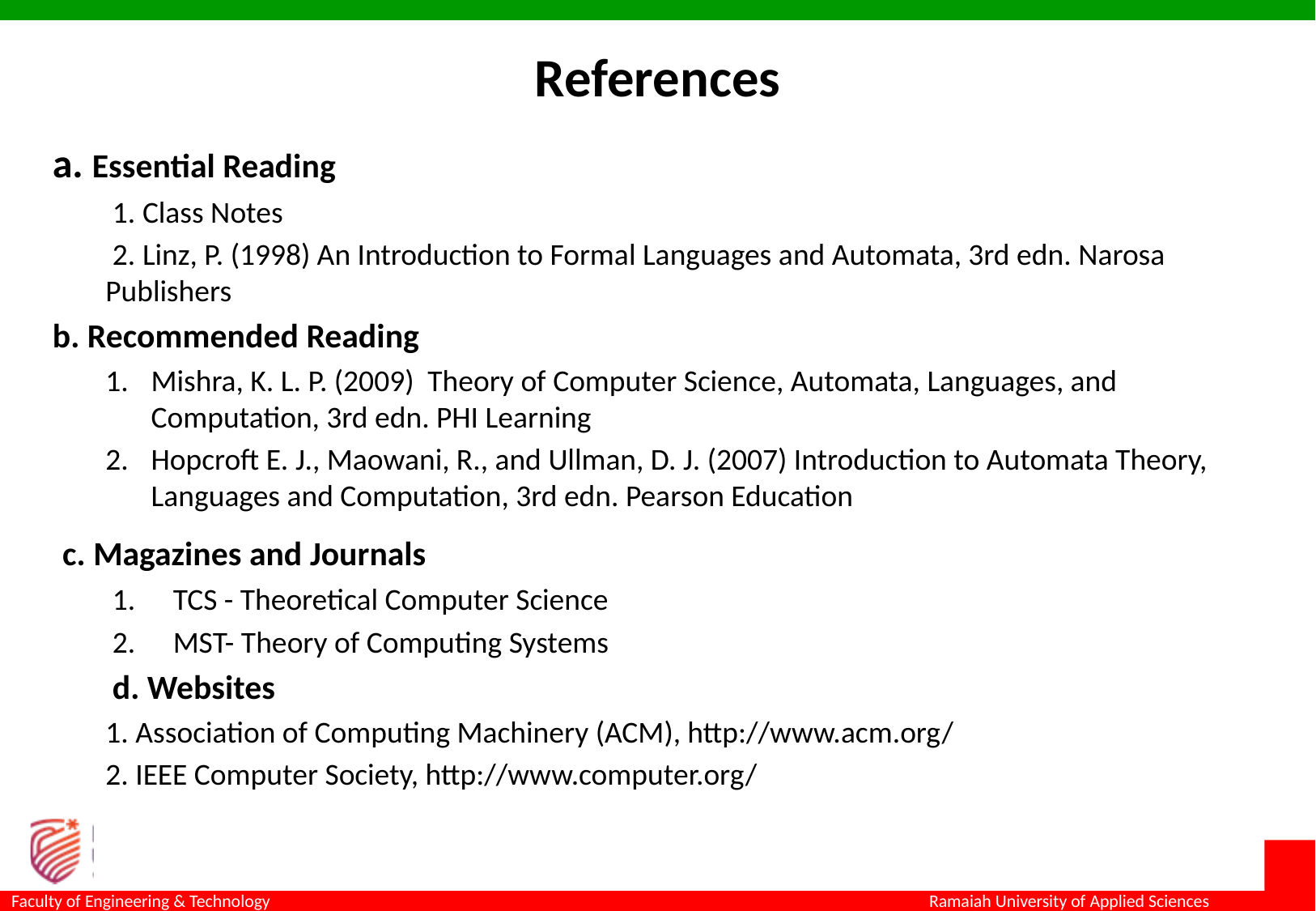

# References
a. Essential Reading
 1. Class Notes
 2. Linz, P. (1998) An Introduction to Formal Languages and Automata, 3rd edn. Narosa    Publishers
b. Recommended Reading
Mishra, K. L. P. (2009)  Theory of Computer Science, Automata, Languages, and Computation, 3rd edn. PHI Learning
Hopcroft E. J., Maowani, R., and Ullman, D. J. (2007) Introduction to Automata Theory, Languages and Computation, 3rd edn. Pearson Education
 c. Magazines and Journals
TCS - Theoretical Computer Science
MST- Theory of Computing Systems
d. Websites
1. Association of Computing Machinery (ACM), http://www.acm.org/
2. IEEE Computer Society, http://www.computer.org/